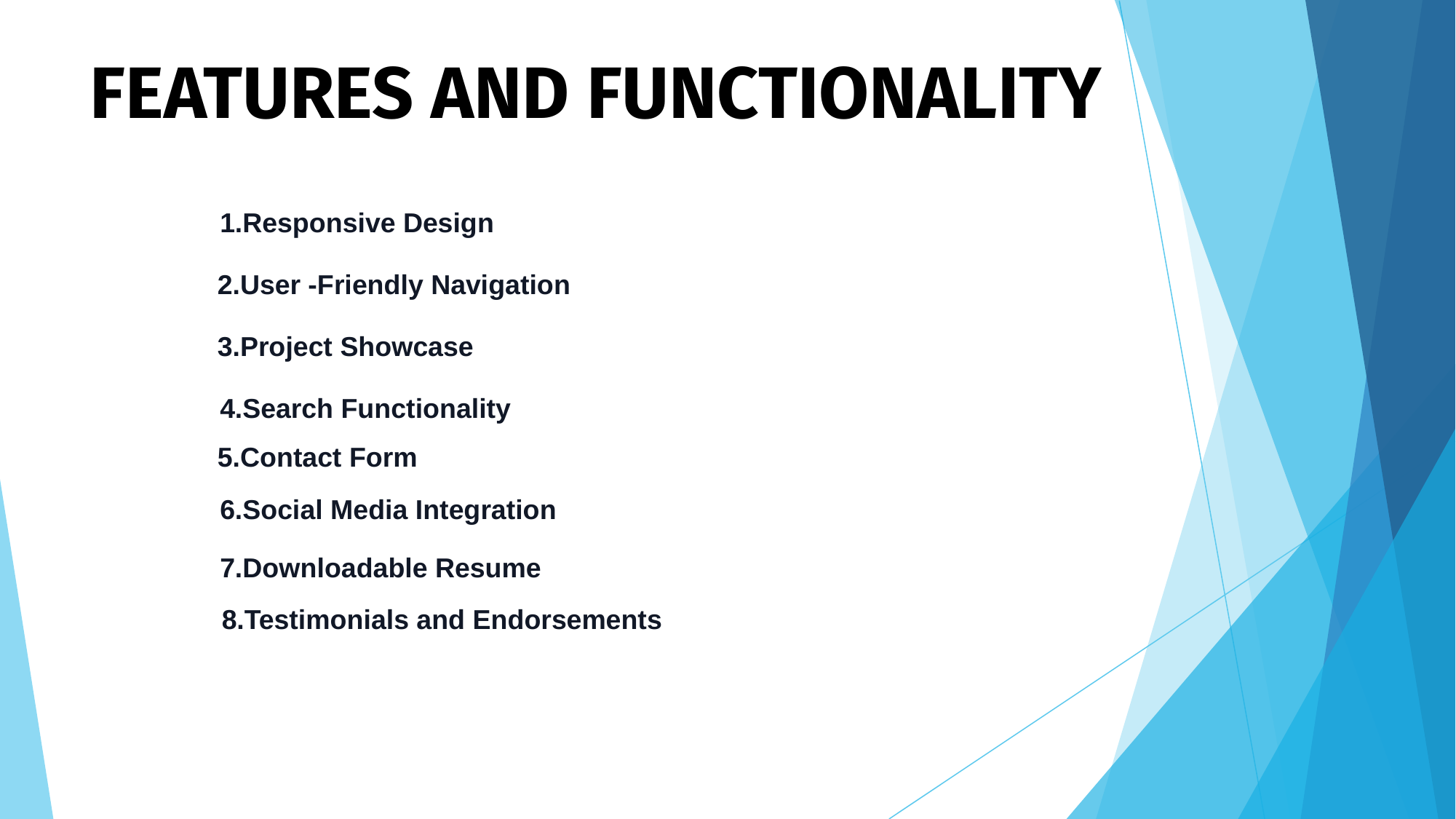

# FEATURES AND FUNCTIONALITY
1.Responsive Design
2.User -Friendly Navigation
3.Project Showcase
4.Search Functionality
5.Contact Form
6.Social Media Integration
7.Downloadable Resume
8.Testimonials and Endorsements